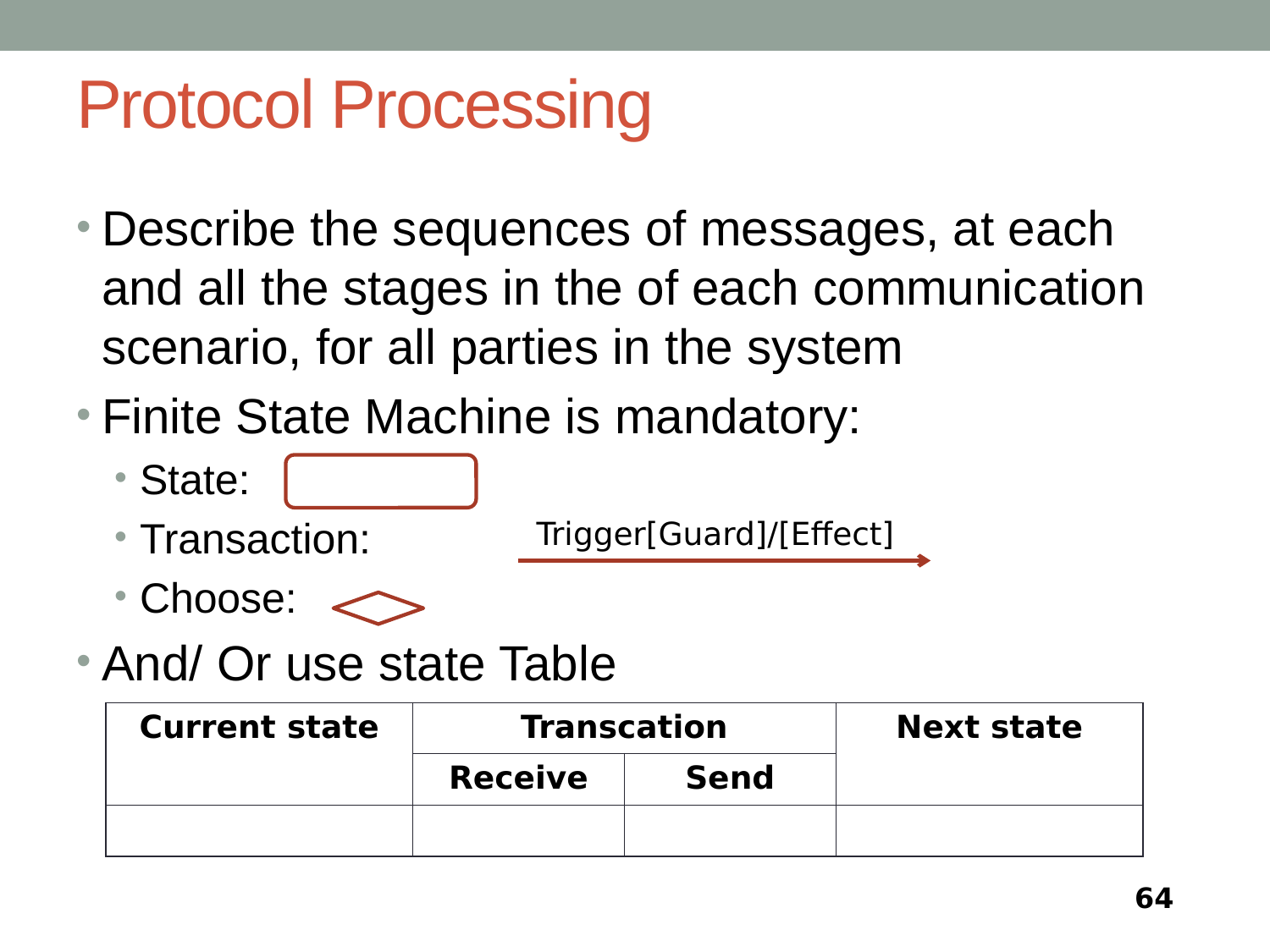

# Protocol Processing
Describe the sequences of messages, at each and all the stages in the of each communication scenario, for all parties in the system
Finite State Machine is mandatory:
State:
Transaction:
Choose:
And/ Or use state Table

Trigger[Guard]/[Effect]

| Current state | Transcation |  | Next state |
| --- | --- | --- | --- |
|  | Receive | Send |  |
|  |  |  |  |
64